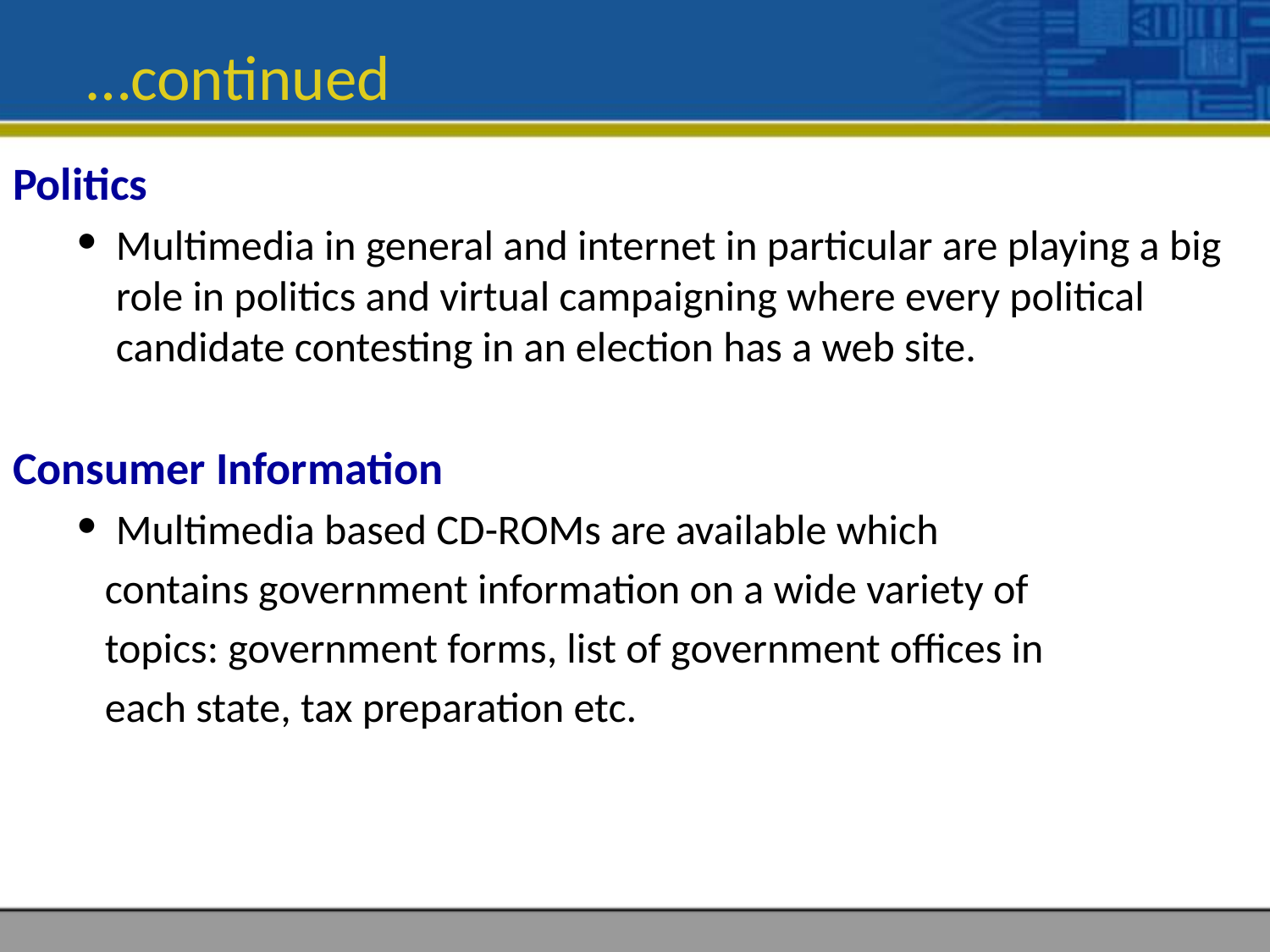

# …continued
Politics
Multimedia in general and internet in particular are playing a big role in politics and virtual campaigning where every political candidate contesting in an election has a web site.

Consumer Information
Multimedia based CD-ROMs are available which
   contains government information on a wide variety of
   topics: government forms, list of government offices in
   each state, tax preparation etc.